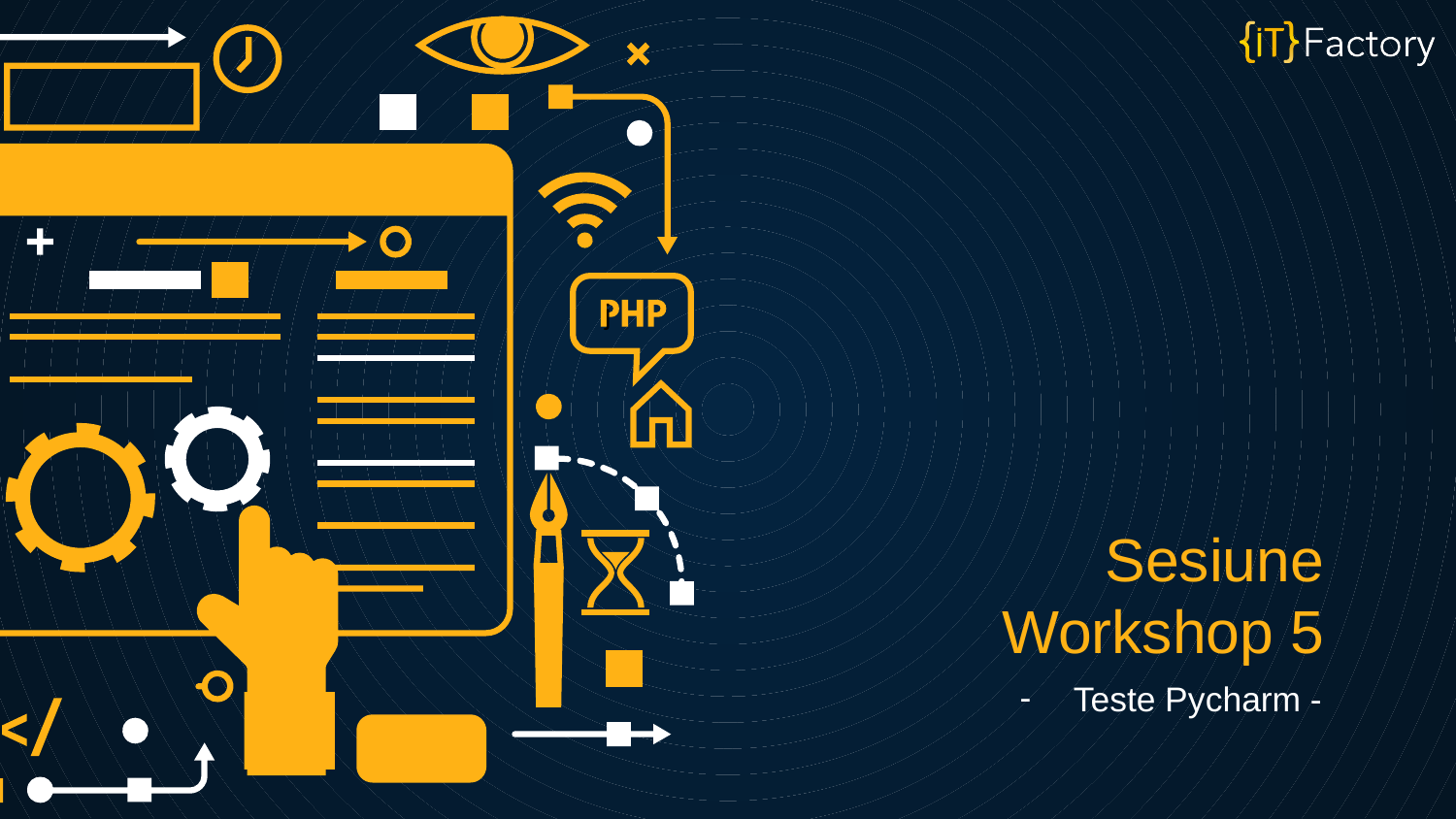

j

# Sesiune Workshop 5

Teste Pycharm -